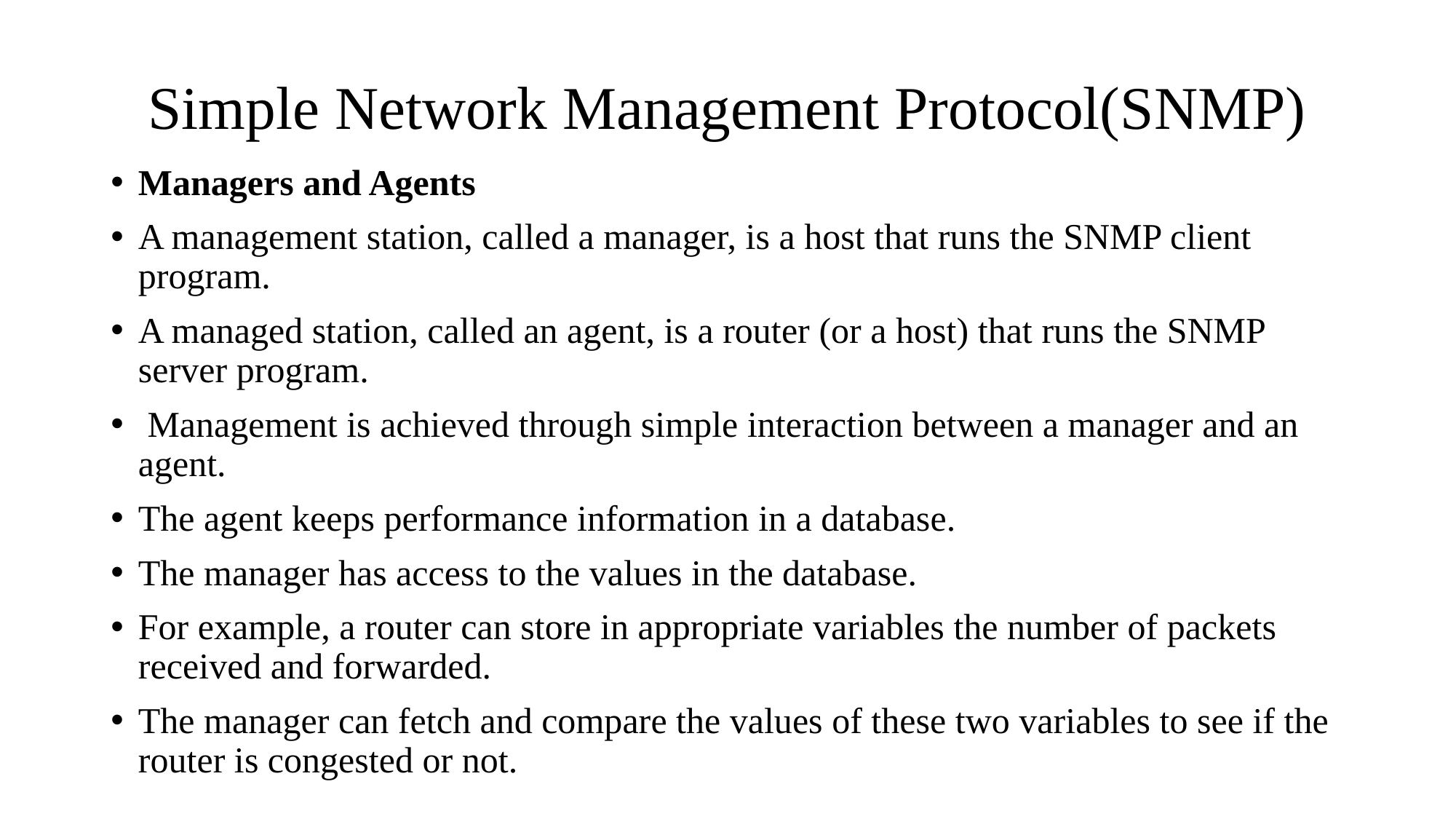

# Simple Network Management Protocol(SNMP)
Managers and Agents
A management station, called a manager, is a host that runs the SNMP client program.
A managed station, called an agent, is a router (or a host) that runs the SNMP server program.
 Management is achieved through simple interaction between a manager and an agent.
The agent keeps performance information in a database.
The manager has access to the values in the database.
For example, a router can store in appropriate variables the number of packets received and forwarded.
The manager can fetch and compare the values of these two variables to see if the router is congested or not.